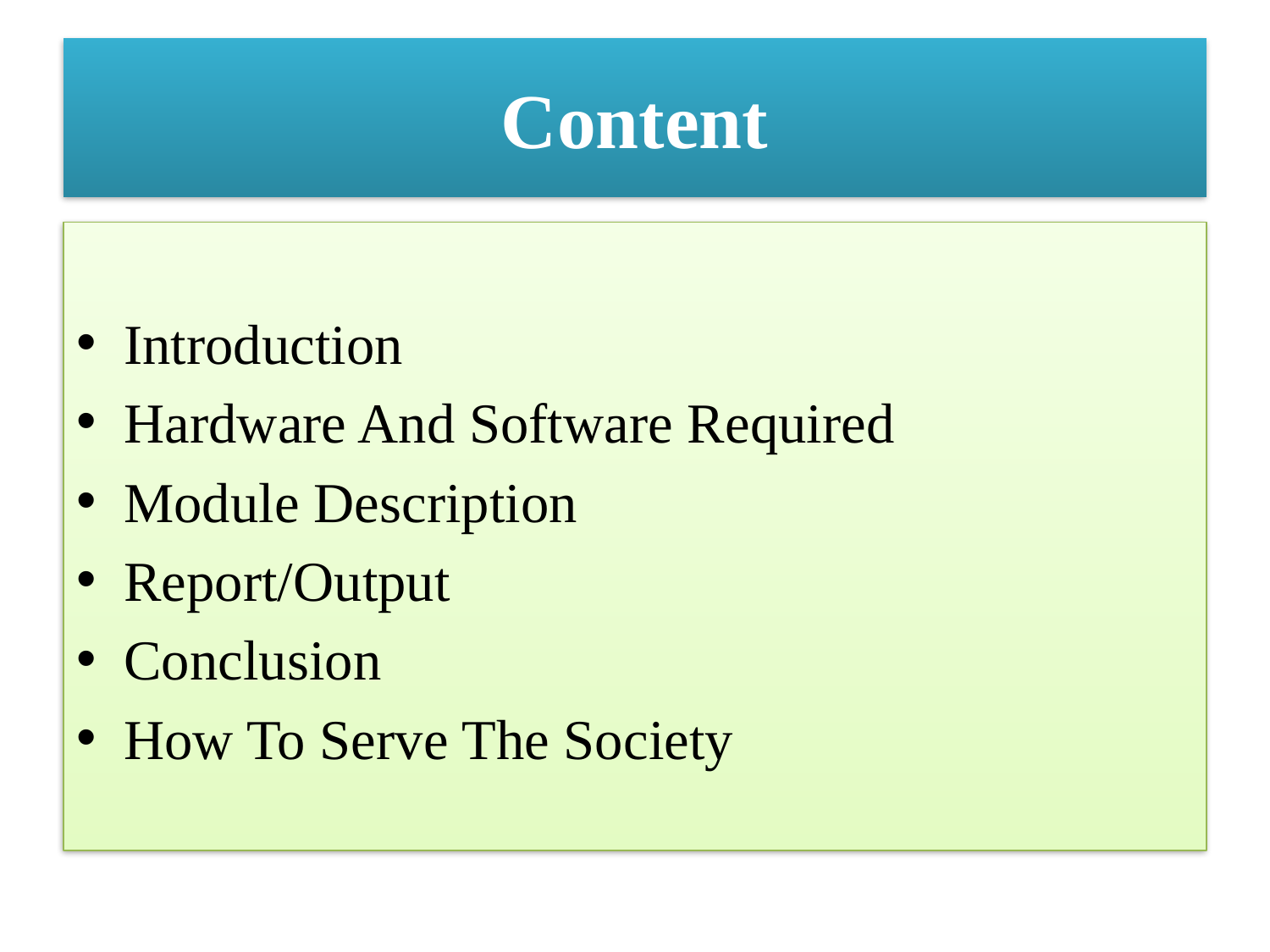

# Content

Introduction
Hardware And Software Required
Module Description
Report/Output
Conclusion
How To Serve The Society